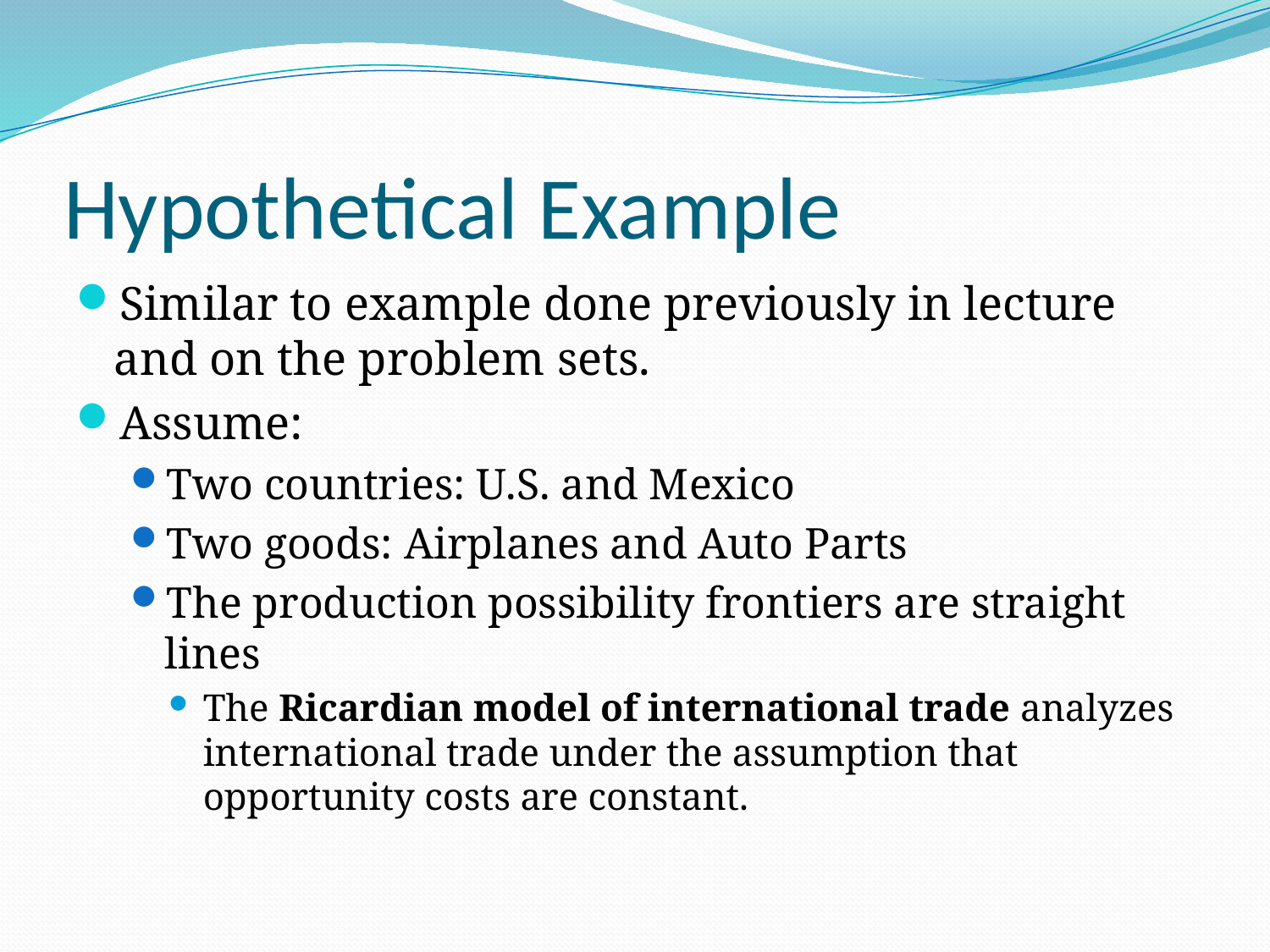

# Hypothetical Example
Similar to example done previously in lecture and on the problem sets.
Assume:
Two countries: U.S. and Mexico
Two goods: Airplanes and Auto Parts
The production possibility frontiers are straight lines
The Ricardian model of international trade analyzes international trade under the assumption that opportunity costs are constant.